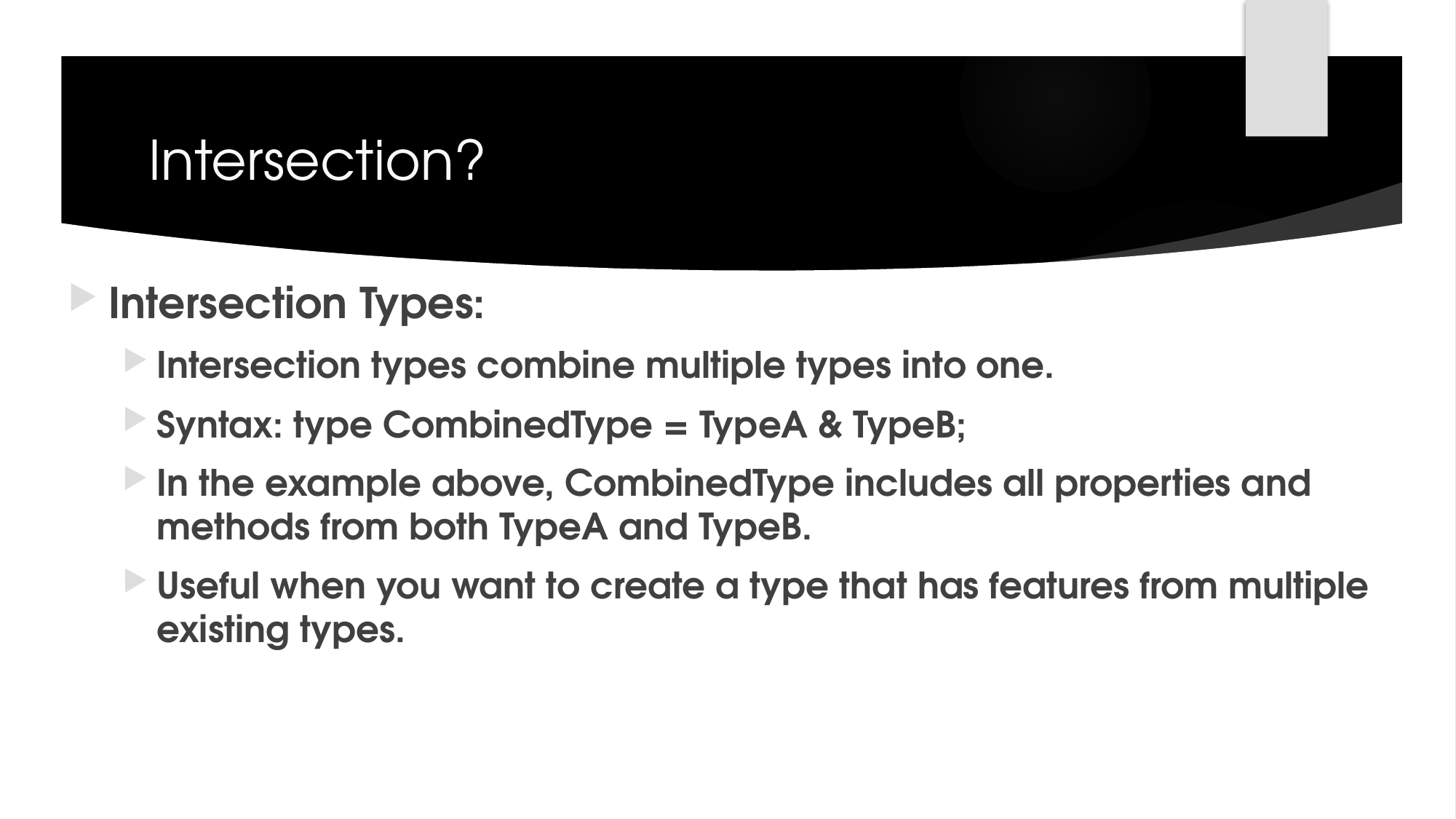

# Intersection?
Intersection Types:
Intersection types combine multiple types into one.
Syntax: type CombinedType = TypeA & TypeB;
In the example above, CombinedType includes all properties and methods from both TypeA and TypeB.
Useful when you want to create a type that has features from multiple existing types.